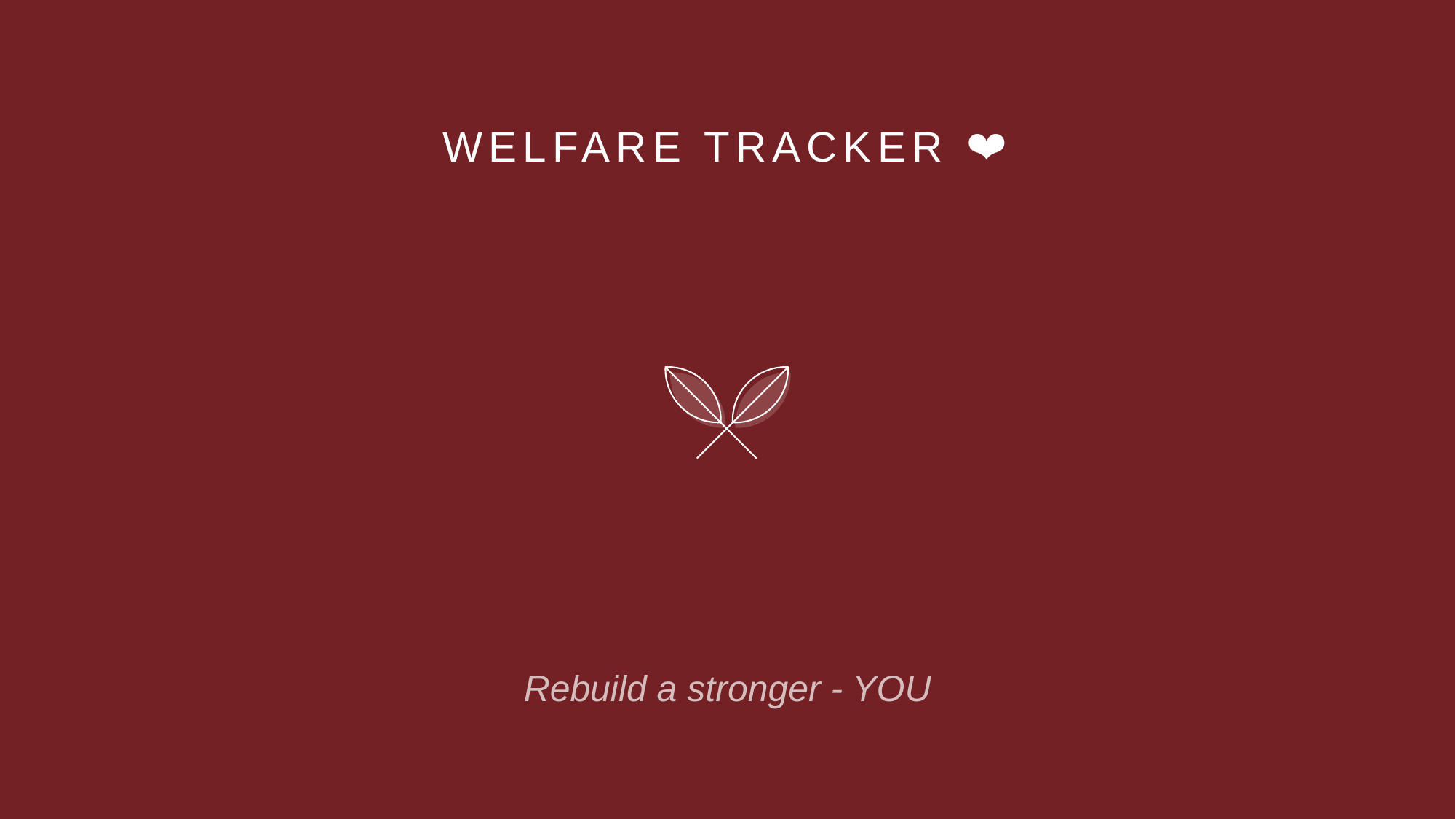

# Welfare tracker ❤

Rebuild a stronger - YOU